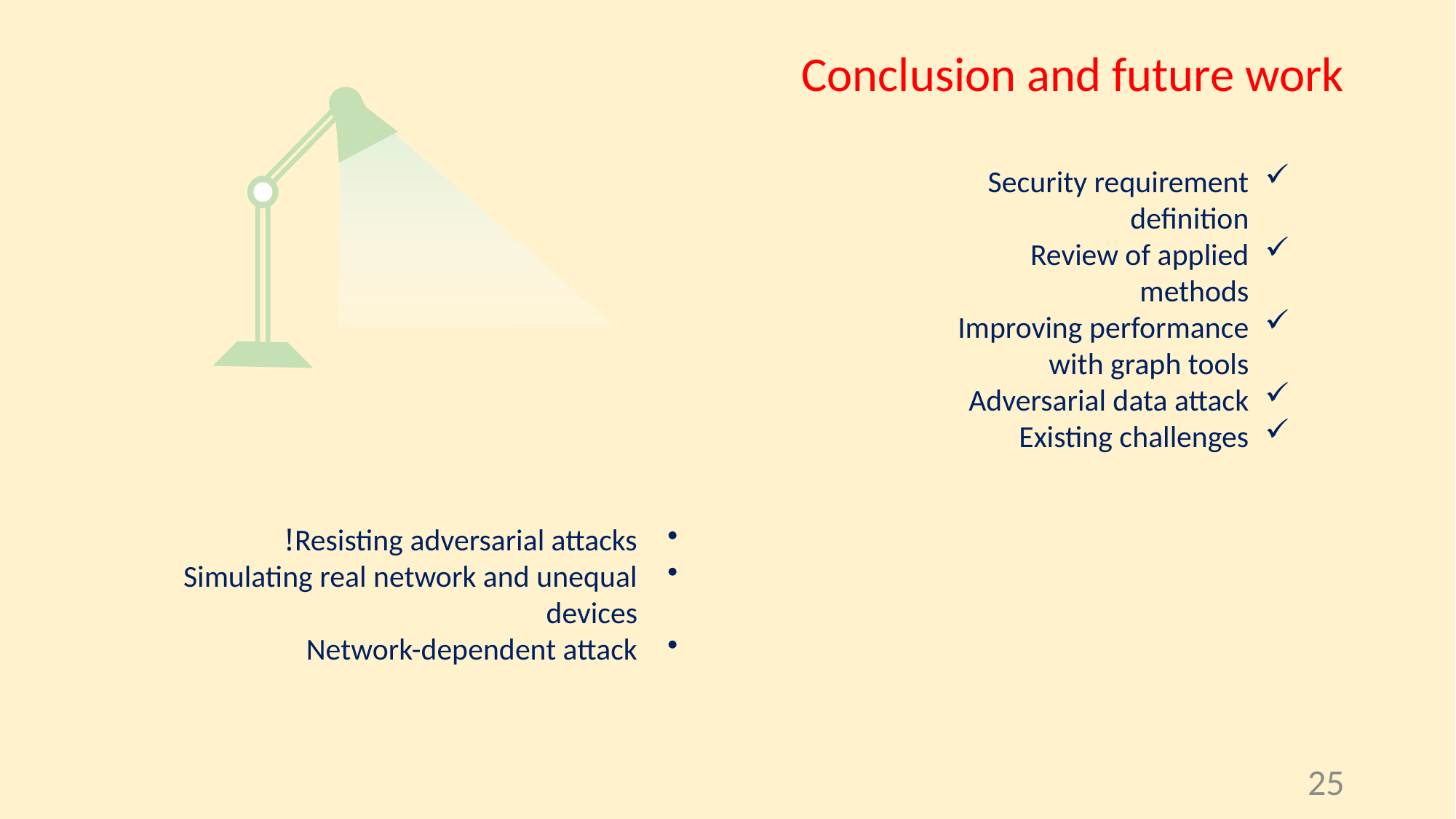

Conclusion and future work

Security requirement definition
Review of applied methods
Improving performance with graph tools
Adversarial data attack
Existing challenges
Resisting adversarial attacks!
Simulating real network and unequal devices
Network-dependent attack
25